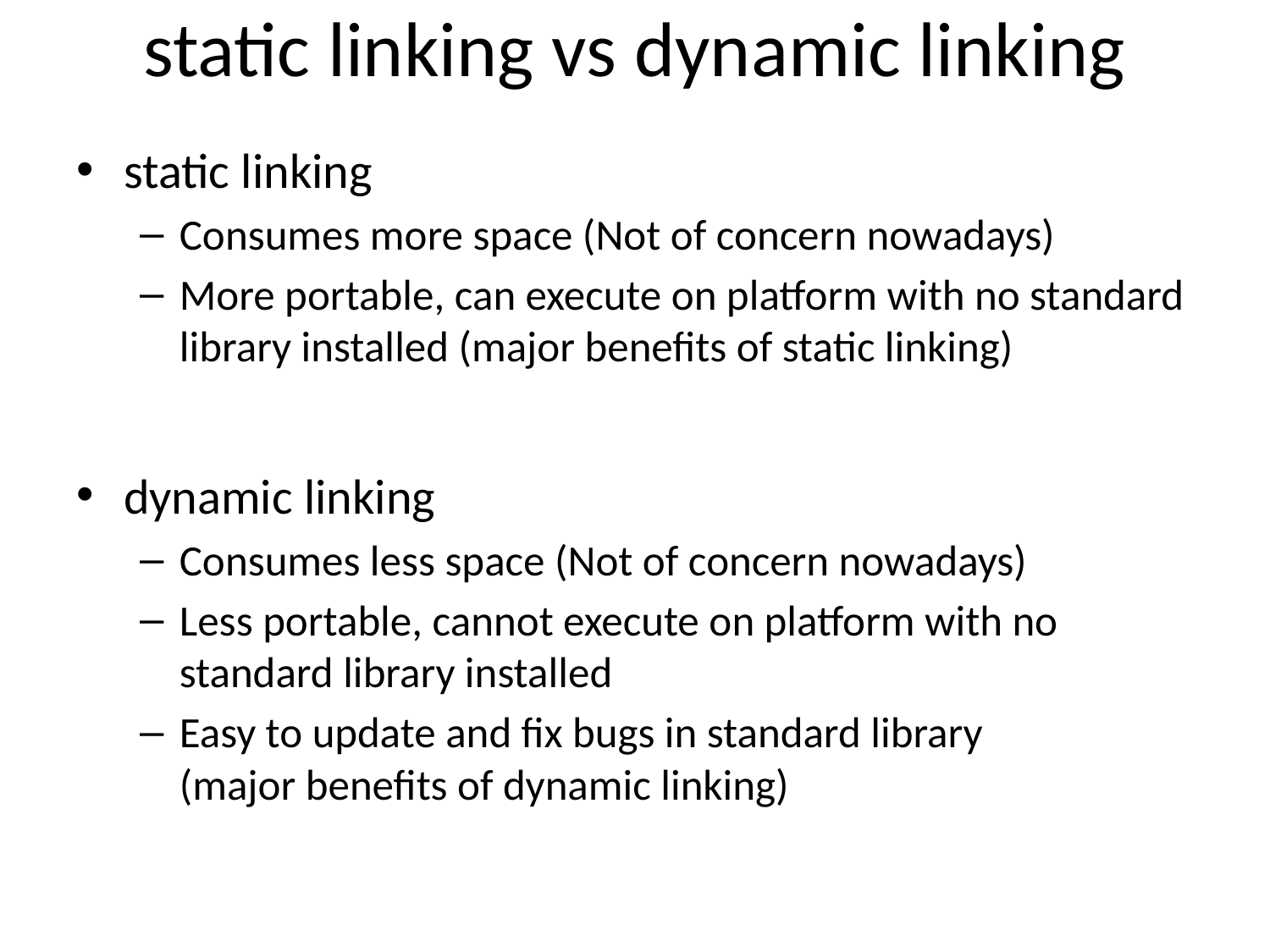

# static linking vs dynamic linking
static linking
Consumes more space (Not of concern nowadays)
More portable, can execute on platform with no standard library installed (major benefits of static linking)

dynamic linking
Consumes less space (Not of concern nowadays)
Less portable, cannot execute on platform with no standard library installed
Easy to update and fix bugs in standard library
(major benefits of dynamic linking)